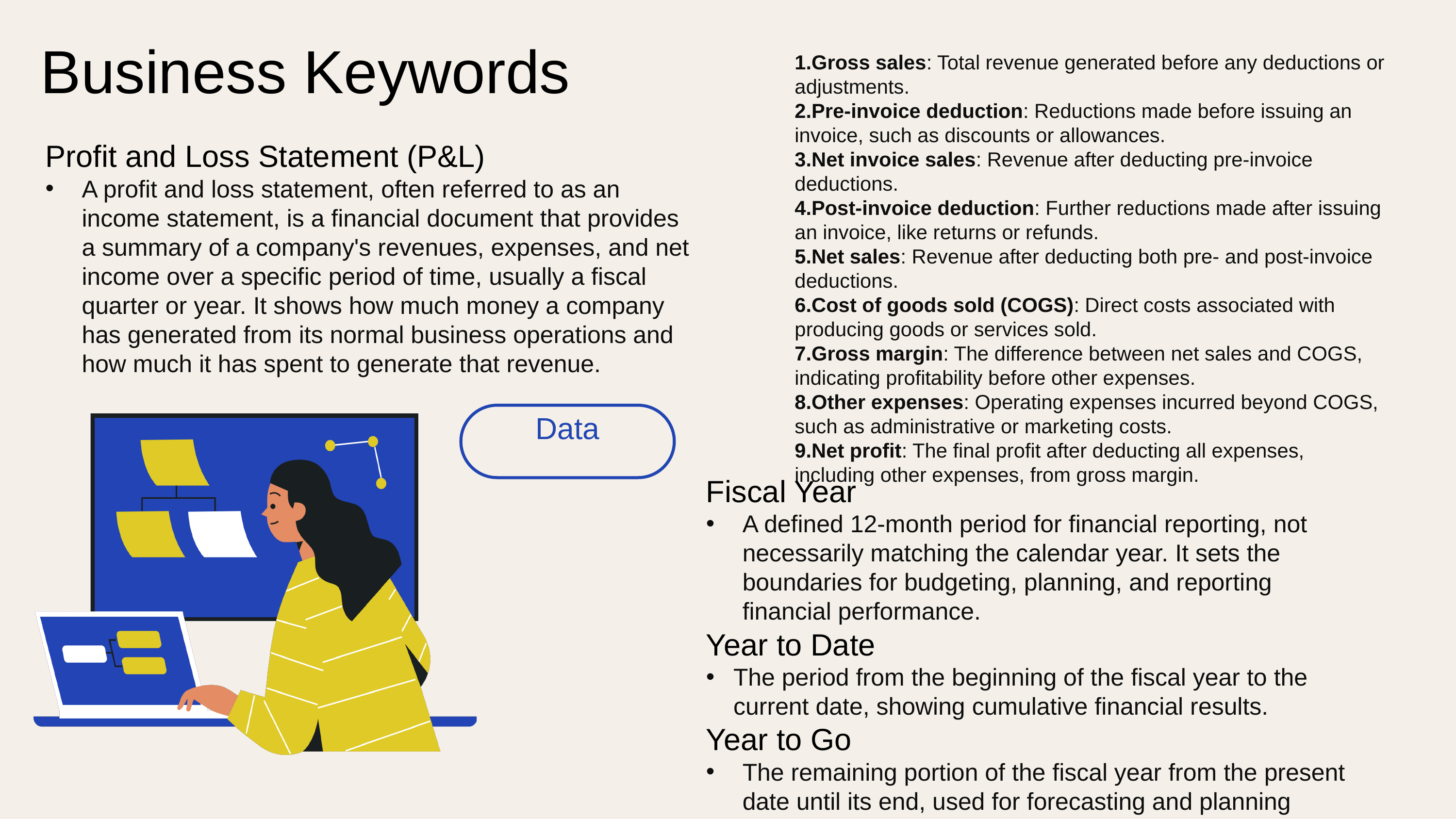

Business Keywords
Gross sales: Total revenue generated before any deductions or adjustments.
Pre-invoice deduction: Reductions made before issuing an invoice, such as discounts or allowances.
Net invoice sales: Revenue after deducting pre-invoice deductions.
Post-invoice deduction: Further reductions made after issuing an invoice, like returns or refunds.
Net sales: Revenue after deducting both pre- and post-invoice deductions.
Cost of goods sold (COGS): Direct costs associated with producing goods or services sold.
Gross margin: The difference between net sales and COGS, indicating profitability before other expenses.
Other expenses: Operating expenses incurred beyond COGS, such as administrative or marketing costs.
Net profit: The final profit after deducting all expenses, including other expenses, from gross margin.
Profit and Loss Statement (P&L)
A profit and loss statement, often referred to as an income statement, is a financial document that provides a summary of a company's revenues, expenses, and net income over a specific period of time, usually a fiscal quarter or year. It shows how much money a company has generated from its normal business operations and how much it has spent to generate that revenue.

Data

Fiscal Year
A defined 12-month period for financial reporting, not necessarily matching the calendar year. It sets the boundaries for budgeting, planning, and reporting financial performance.
Year to Date
The period from the beginning of the fiscal year to the current date, showing cumulative financial results.
Year to Go
The remaining portion of the fiscal year from the present date until its end, used for forecasting and planning future financial activities and targets.